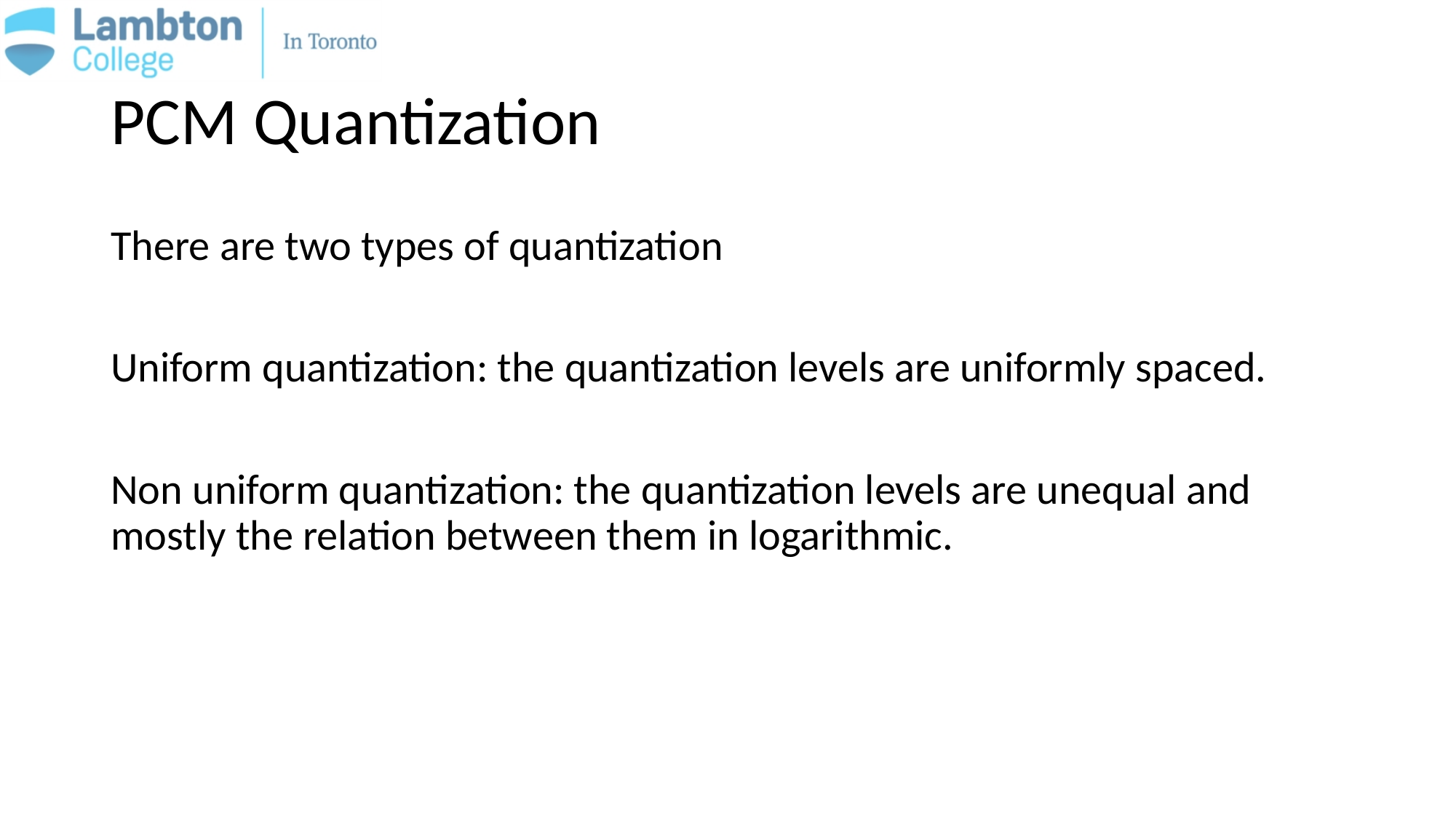

# PCM Quantization
There are two types of quantization

Uniform quantization: the quantization levels are uniformly spaced.

Non uniform quantization: the quantization levels are unequal and mostly the relation between them in logarithmic.